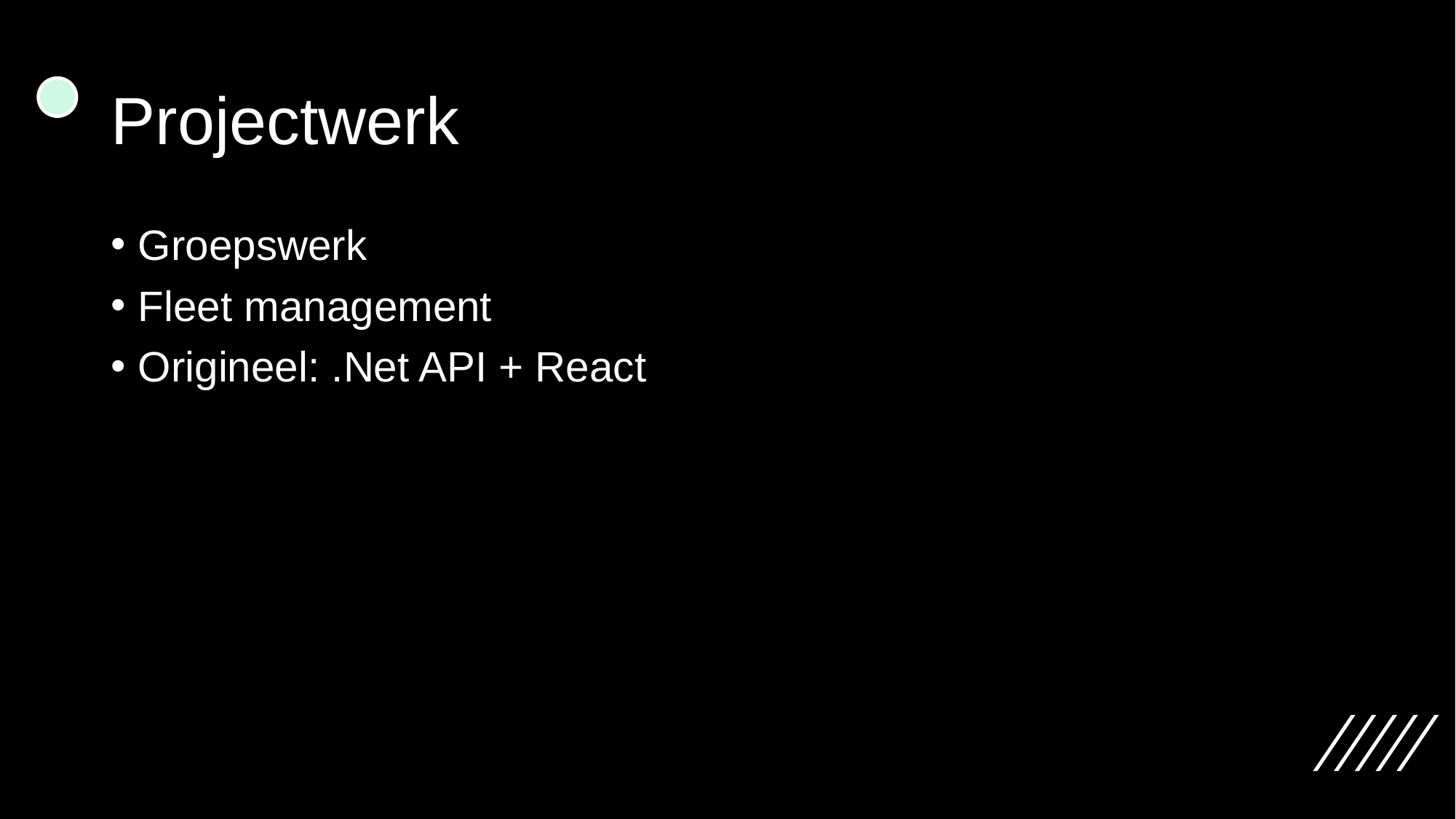

# Projectwerk
Groepswerk
Fleet management
Origineel: .Net API + React